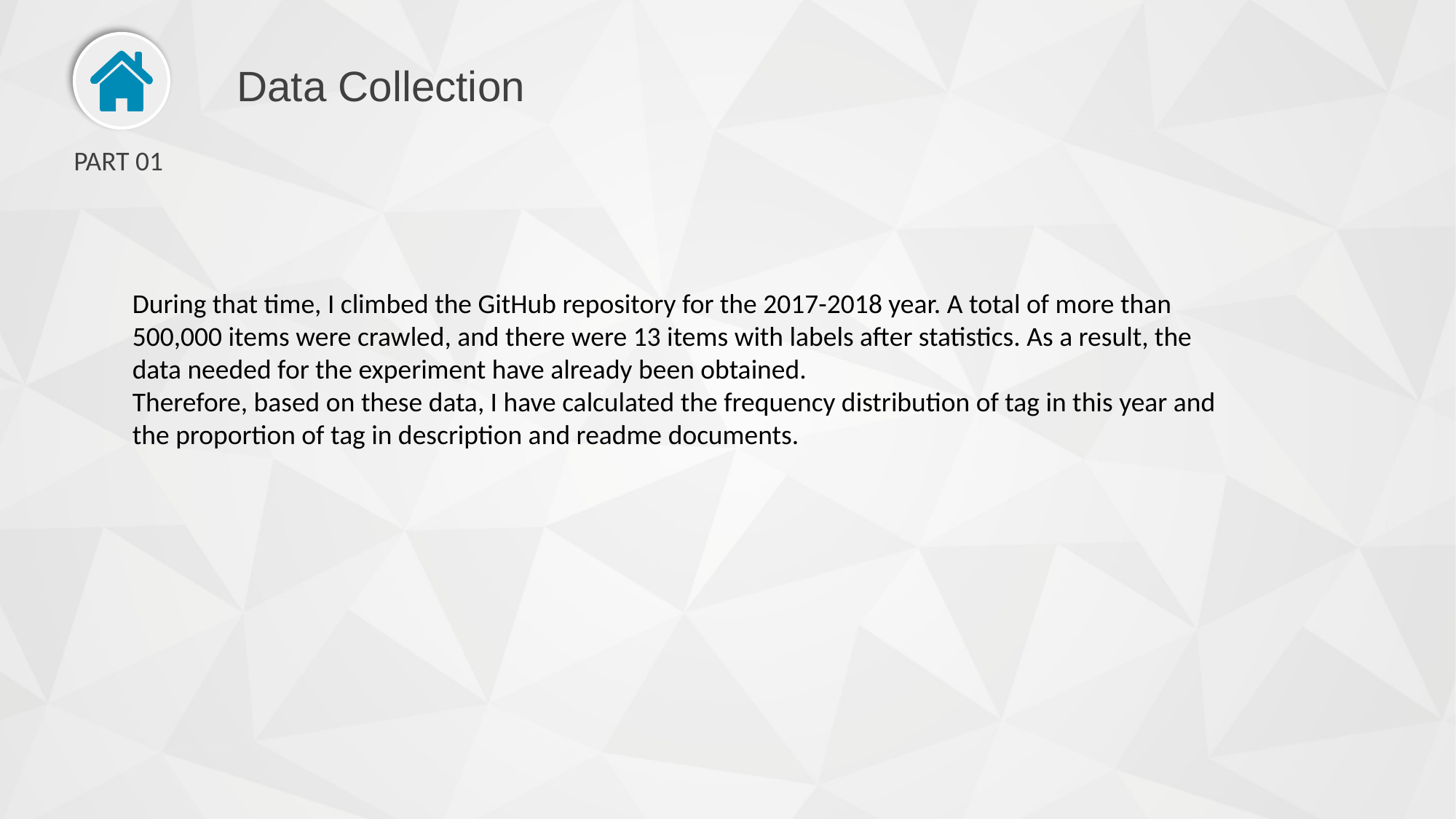

Data Collection
PART 01
During that time, I climbed the GitHub repository for the 2017-2018 year. A total of more than 500,000 items were crawled, and there were 13 items with labels after statistics. As a result, the data needed for the experiment have already been obtained.
Therefore, based on these data, I have calculated the frequency distribution of tag in this year and the proportion of tag in description and readme documents.